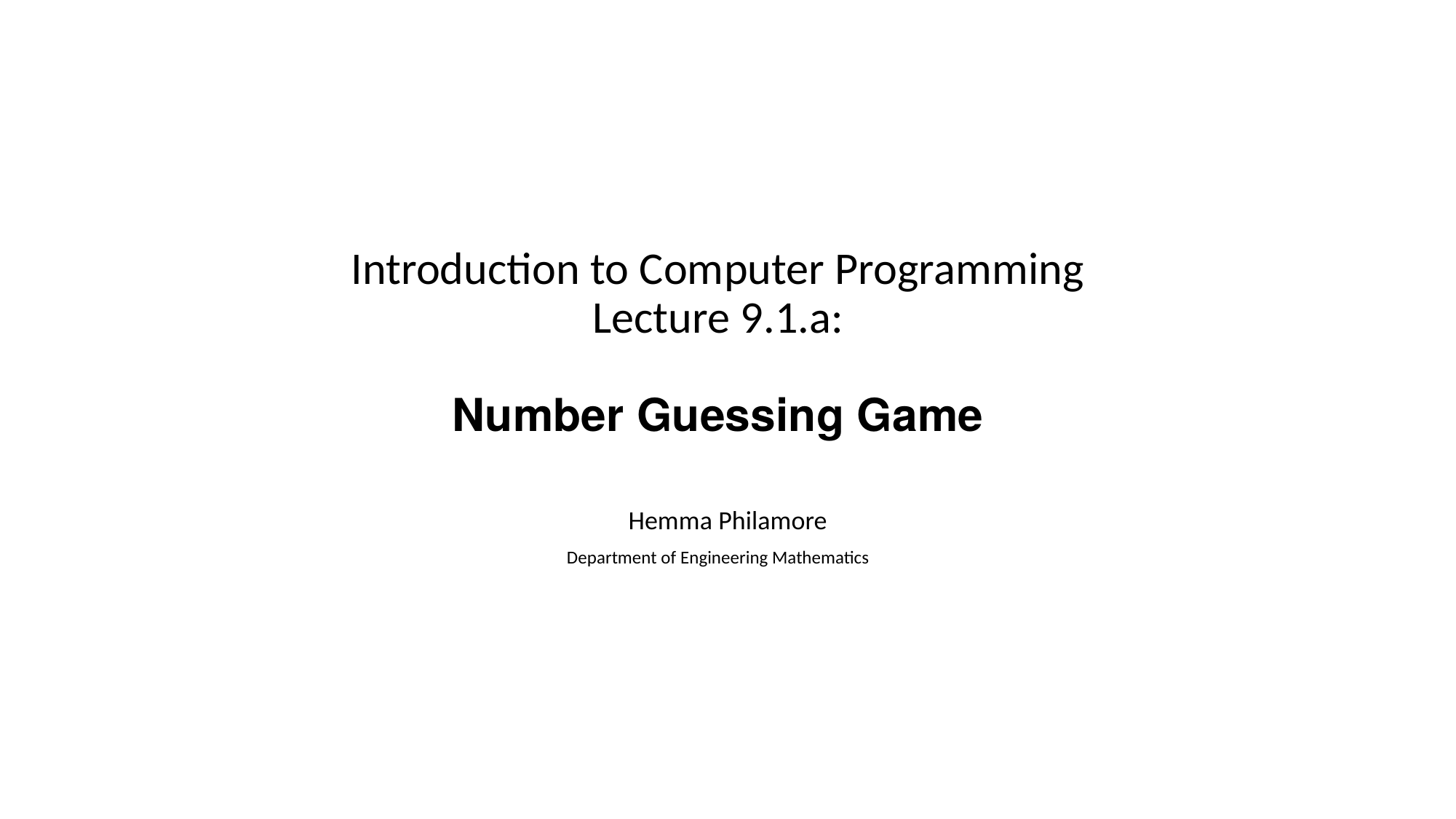

# Introduction to Computer Programming Lecture 9.1.a:

Number Guessing Game
Hemma Philamore

Department of Engineering Mathematics